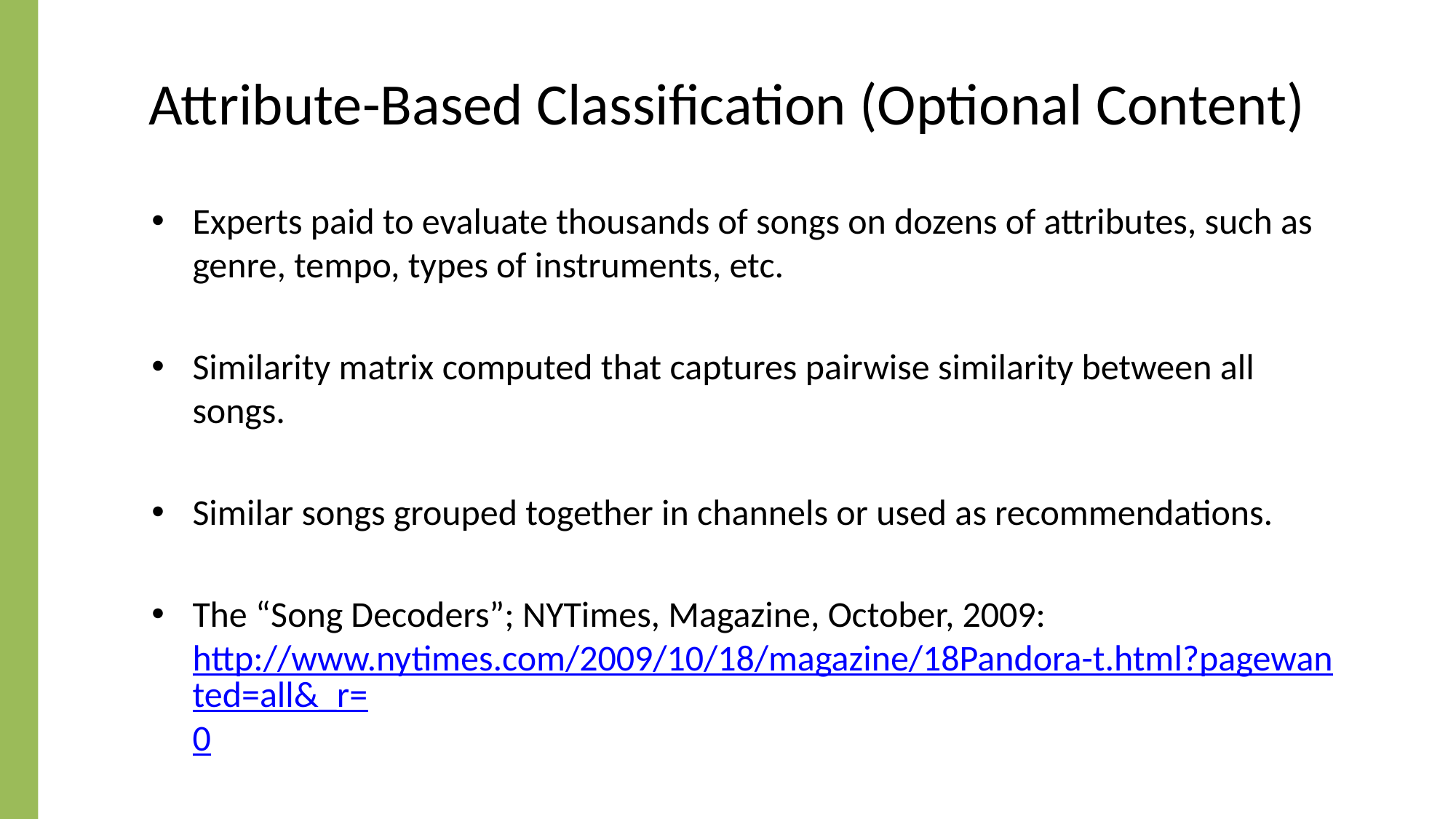

# Attribute-Based Classification (Optional Content)
Experts paid to evaluate thousands of songs on dozens of attributes, such as genre, tempo, types of instruments, etc.

Similarity matrix computed that captures pairwise similarity between all songs.

Similar songs grouped together in channels or used as recommendations.

The “Song Decoders”; NYTimes, Magazine, October, 2009: http://www.nytimes.com/2009/10/18/magazine/18Pandora-t.html?pagewanted=all&_r=0